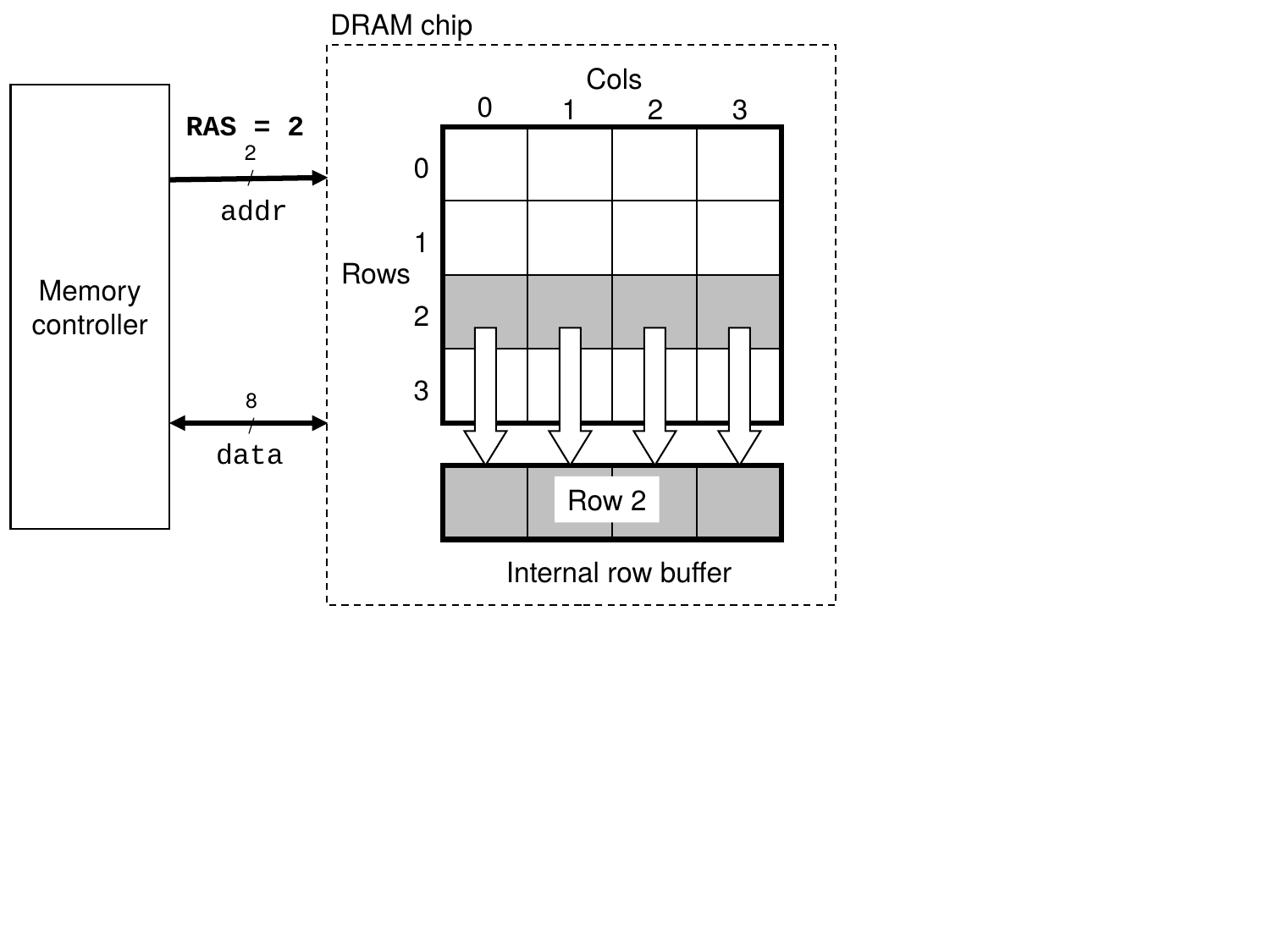

DRAM chip

Cols
0
Memory
controller
1
2
3
RAS = 2

2
/
0

addr

1
Rows

2

3
8
/

data

Row 2
Internal row buffer